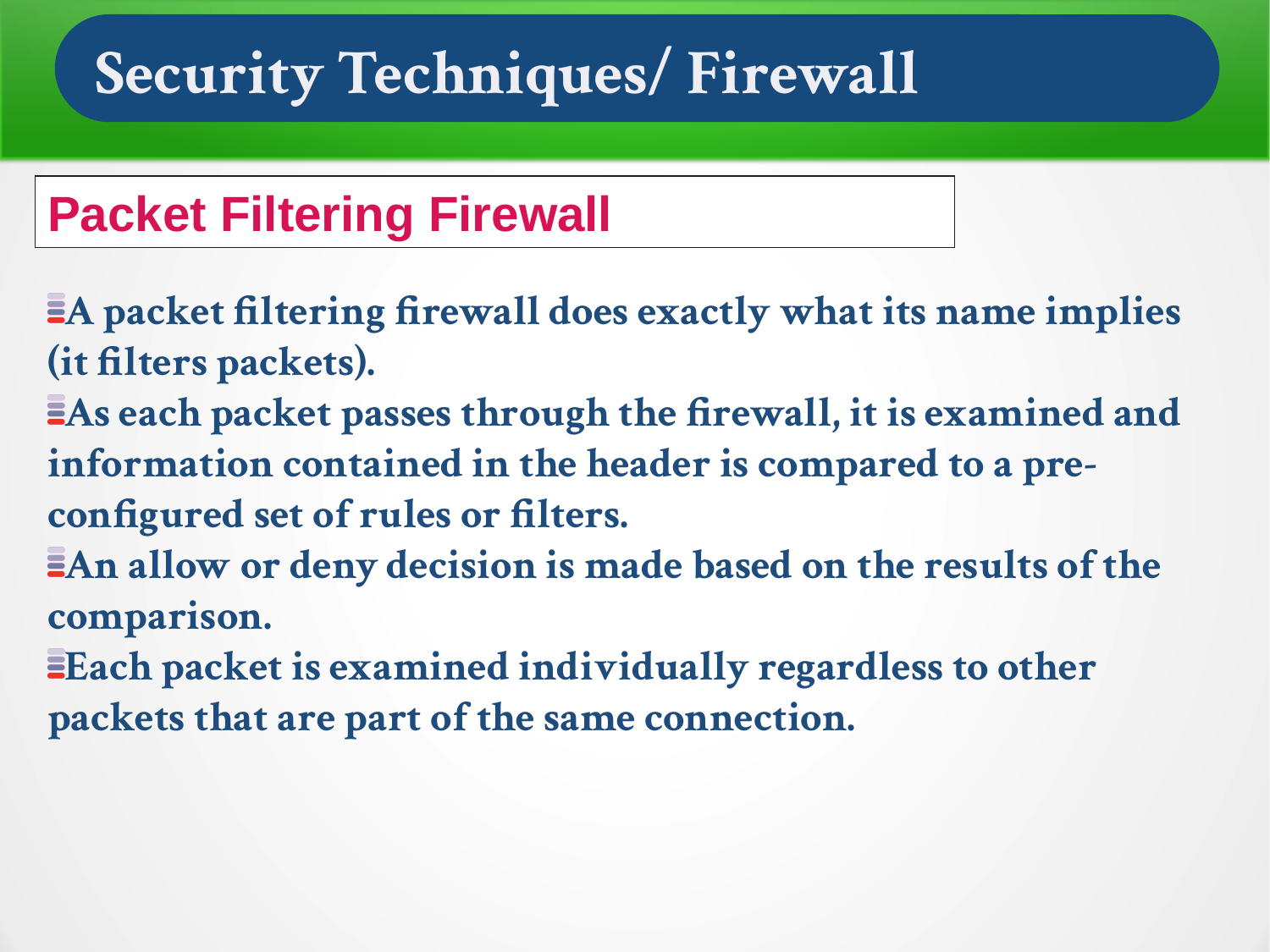

Security Techniques/ Firewall
Packet Filtering Firewall
A packet filtering firewall does exactly what its name implies (it filters packets).
As each packet passes through the firewall, it is examined and information contained in the header is compared to a pre-configured set of rules or filters.
An allow or deny decision is made based on the results of the comparison.
Each packet is examined individually regardless to other packets that are part of the same connection.